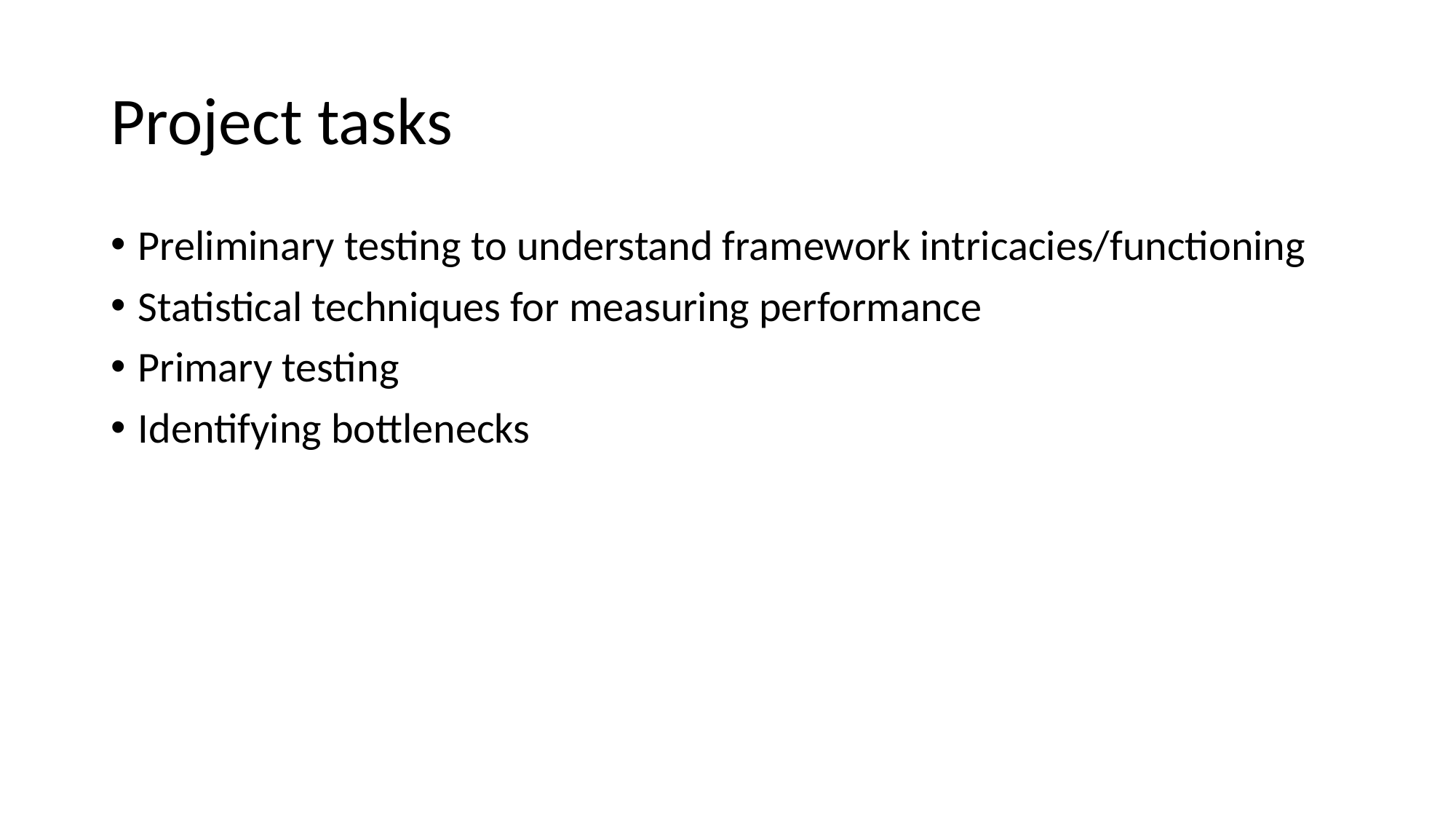

# Project tasks
Preliminary testing to understand framework intricacies/functioning
Statistical techniques for measuring performance
Primary testing
Identifying bottlenecks